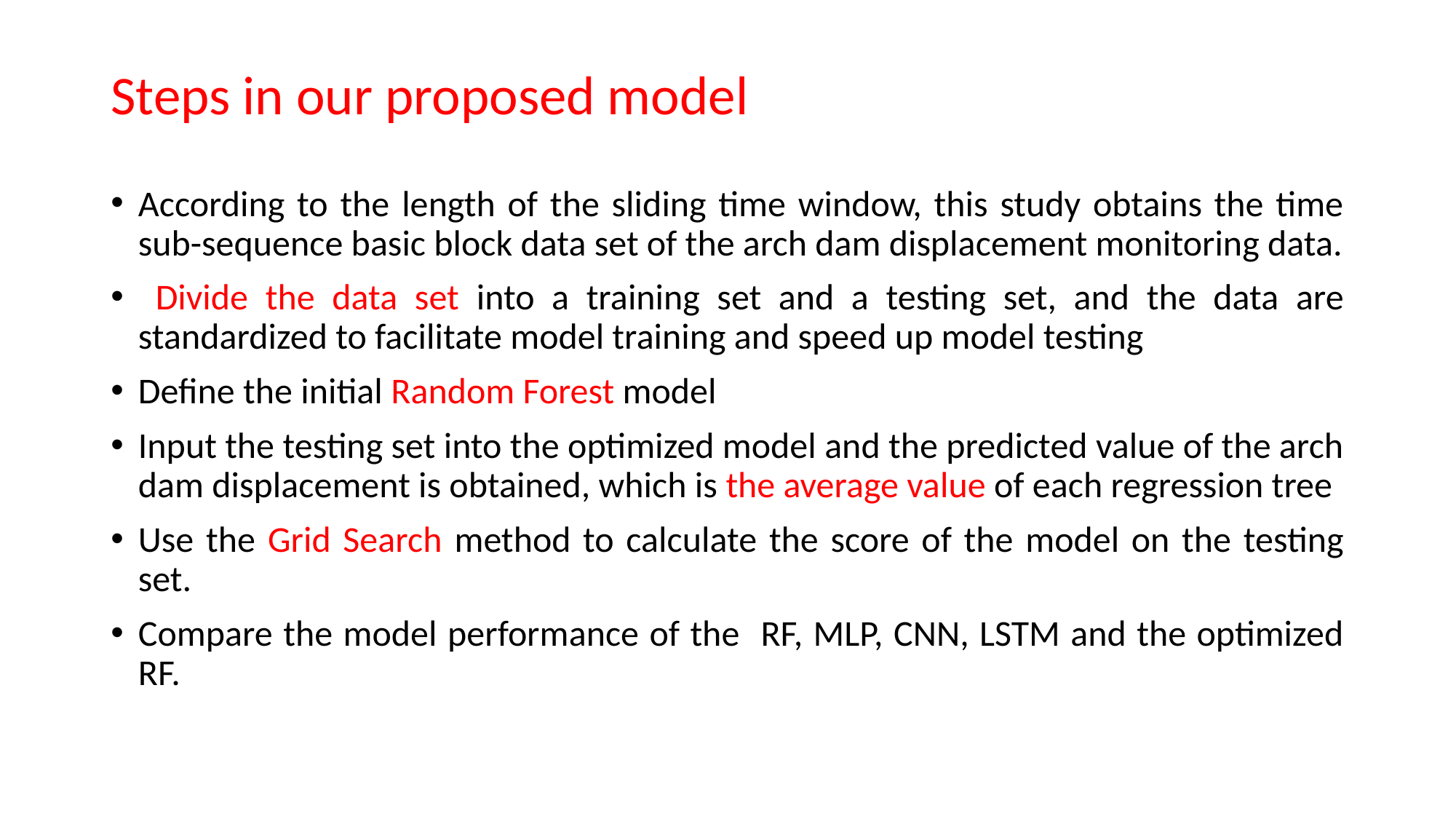

# Steps in our proposed model
According to the length of the sliding time window, this study obtains the time sub-sequence basic block data set of the arch dam displacement monitoring data.
 Divide the data set into a training set and a testing set, and the data are standardized to facilitate model training and speed up model testing
Define the initial Random Forest model
Input the testing set into the optimized model and the predicted value of the arch dam displacement is obtained, which is the average value of each regression tree
Use the Grid Search method to calculate the score of the model on the testing set.
Compare the model performance of the  RF, MLP, CNN, LSTM and the optimized RF.